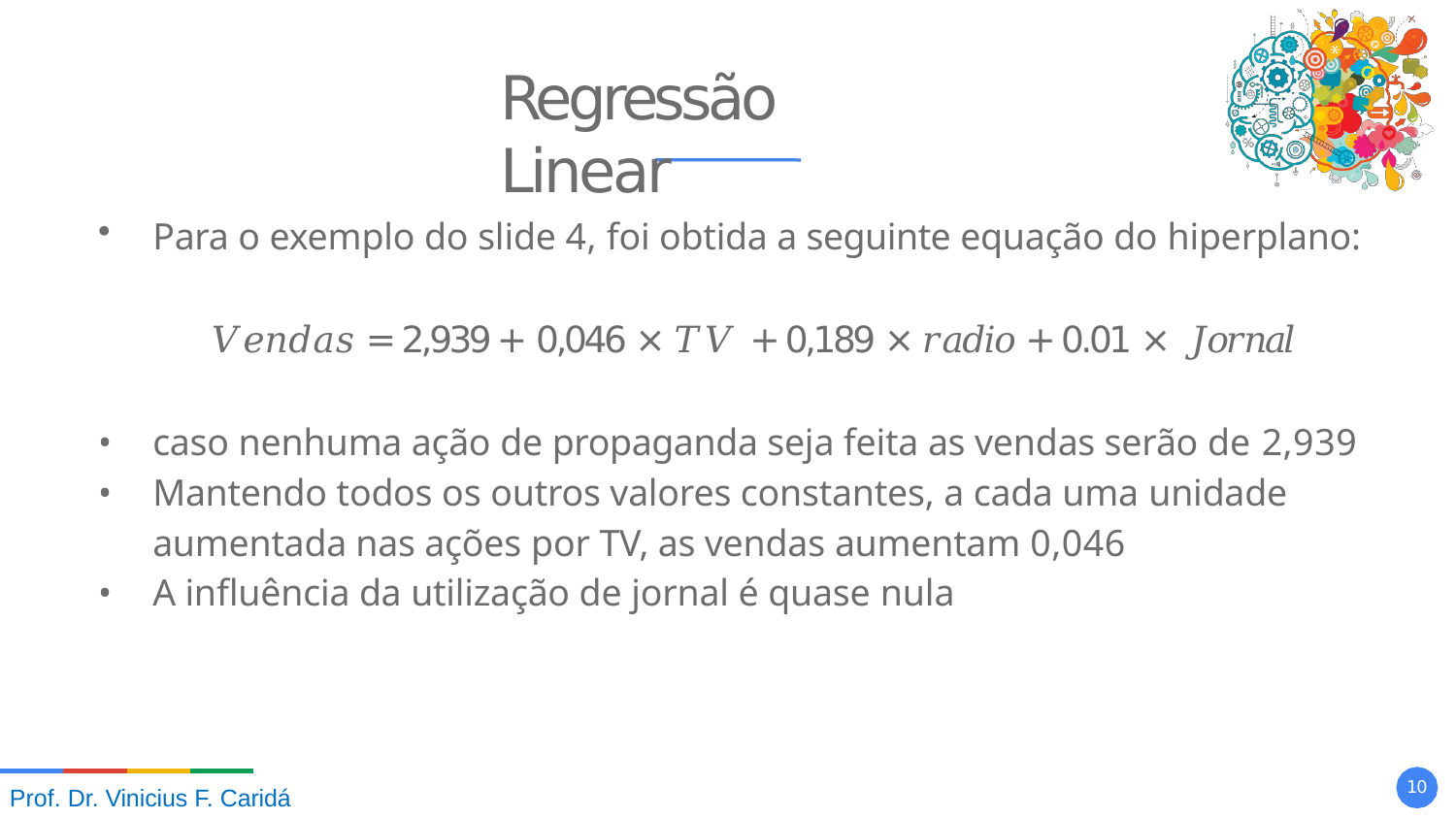

# Regressão Linear

Para o exemplo do slide 4, foi obtida a seguinte equação do hiperplano:

𝑉𝑒𝑛𝑑𝑎𝑠 = 2,939 + 0,046 × 𝑇𝑉 + 0,189 × 𝑟𝑎𝑑𝑖𝑜 + 0.01 × 𝐽𝑜𝑟𝑛𝑎𝑙

caso nenhuma ação de propaganda seja feita as vendas serão de 2,939
Mantendo todos os outros valores constantes, a cada uma unidade
aumentada nas ações por TV, as vendas aumentam 0,046
A influência da utilização de jornal é quase nula

10
Prof. Dr. Vinicius F. Caridá